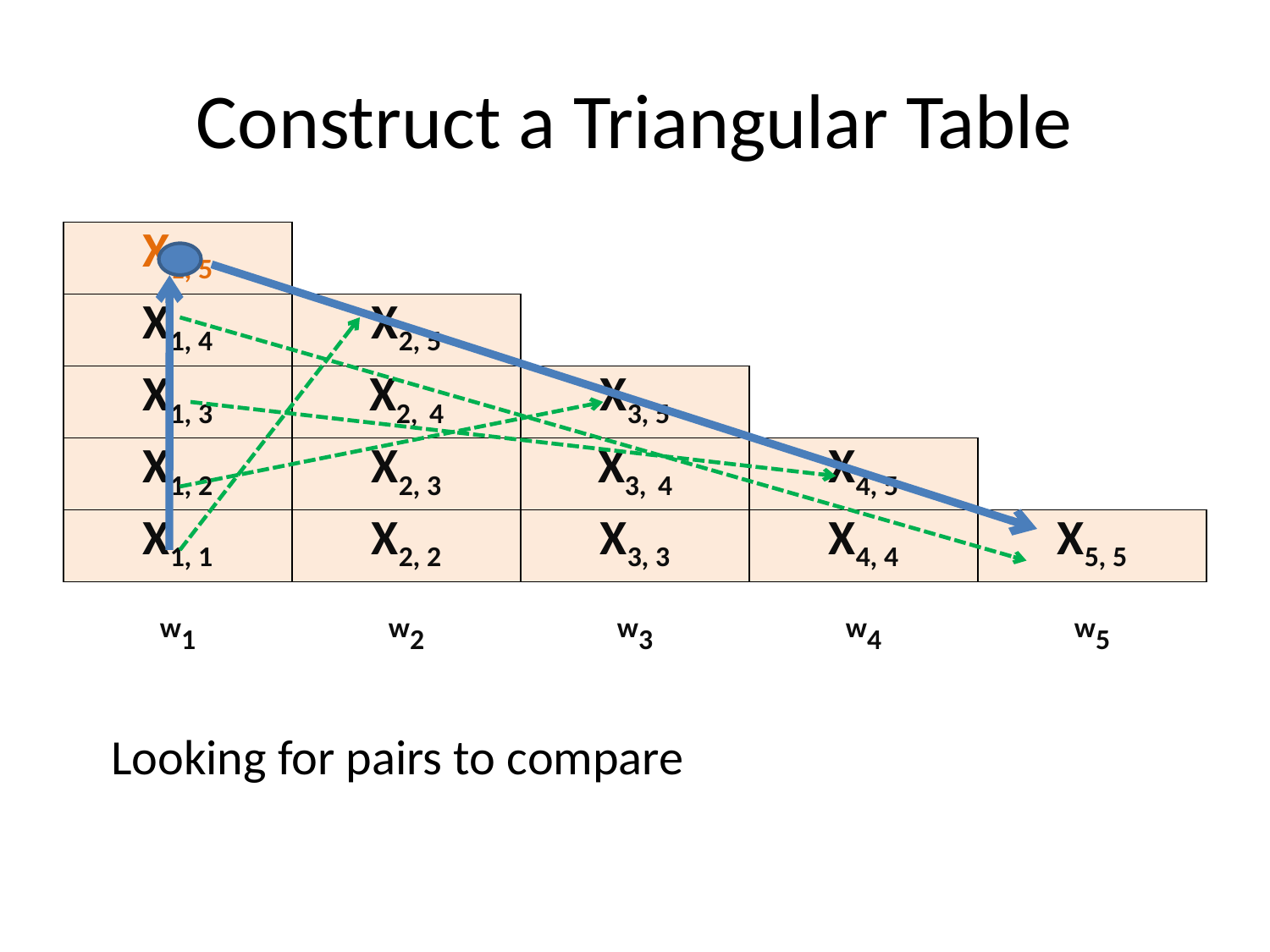

# Construct a Triangular Table
| X1, 5 |  |  |  |  |
| --- | --- | --- | --- | --- |
| X1, 4 | X2, 5 |  |  |  |
| X1, 3 | X2, 4 | X3, 5 |  |  |
| X1, 2 | X2, 3 | X3, 4 | X4, 5 |  |
| X1, 1 | X2, 2 | X3, 3 | X4, 4 | X5, 5 |
| w1 | w2 | w3 | w4 | w5 |

Looking for pairs to compare